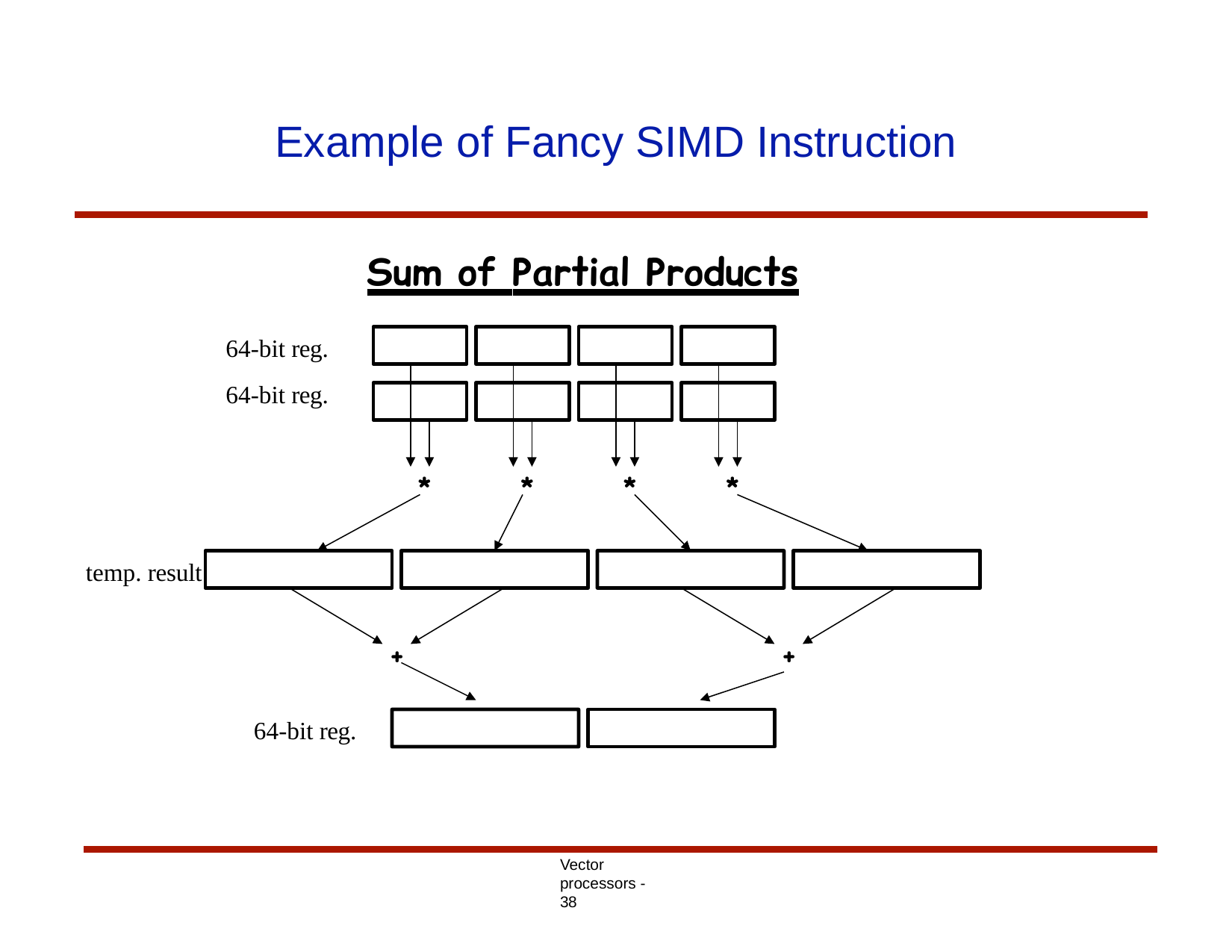

# Example of Fancy SIMD Instruction
Sum of Partial Products
64-bit reg. 64-bit reg.

*
*
*
*

temp. result
+
+

64-bit reg.

Vector processors - 38